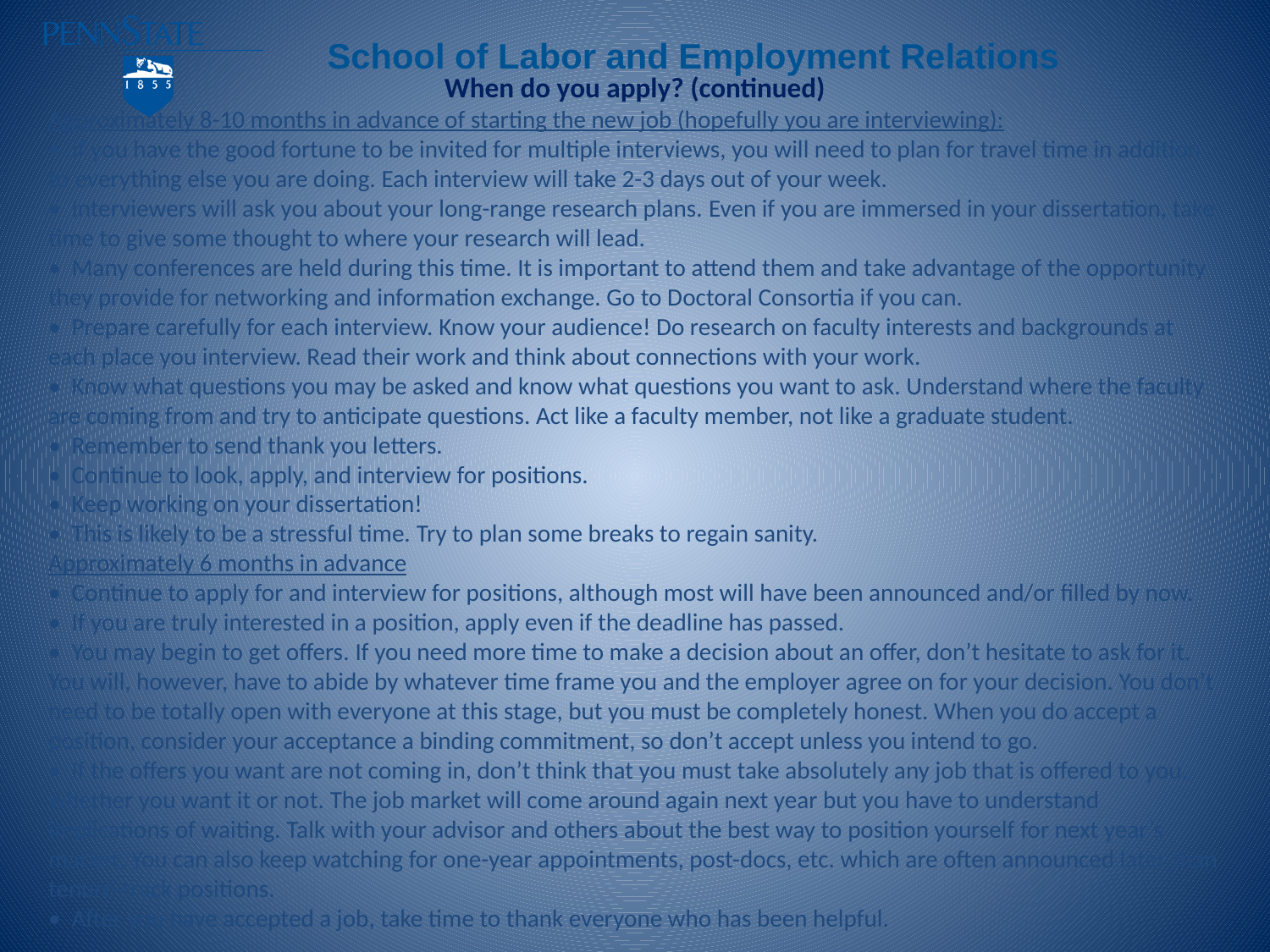

When do you apply? (continued)
Approximately 8-10 months in advance of starting the new job (hopefully you are interviewing):
•  If you have the good fortune to be invited for multiple interviews, you will need to plan for travel time in addition to everything else you are doing. Each interview will take 2-3 days out of your week.
•  Interviewers will ask you about your long-range research plans. Even if you are immersed in your dissertation, take time to give some thought to where your research will lead.
•  Many conferences are held during this time. It is important to attend them and take advantage of the opportunity they provide for networking and information exchange. Go to Doctoral Consortia if you can.
•  Prepare carefully for each interview. Know your audience! Do research on faculty interests and backgrounds at each place you interview. Read their work and think about connections with your work.
•  Know what questions you may be asked and know what questions you want to ask. Understand where the faculty are coming from and try to anticipate questions. Act like a faculty member, not like a graduate student.
•  Remember to send thank you letters.
•  Continue to look, apply, and interview for positions.
•  Keep working on your dissertation!
•  This is likely to be a stressful time. Try to plan some breaks to regain sanity.
Approximately 6 months in advance
•  Continue to apply for and interview for positions, although most will have been announced and/or filled by now.
•  If you are truly interested in a position, apply even if the deadline has passed.
•  You may begin to get offers. If you need more time to make a decision about an offer, don’t hesitate to ask for it. You will, however, have to abide by whatever time frame you and the employer agree on for your decision. You don’t need to be totally open with everyone at this stage, but you must be completely honest. When you do accept a position, consider your acceptance a binding commitment, so don’t accept unless you intend to go.
•  If the offers you want are not coming in, don’t think that you must take absolutely any job that is offered to you, whether you want it or not. The job market will come around again next year but you have to understand implications of waiting. Talk with your advisor and others about the best way to position yourself for next year’s market. You can also keep watching for one-year appointments, post-docs, etc. which are often announced later than tenure-track positions.
•  After you have accepted a job, take time to thank everyone who has been helpful.